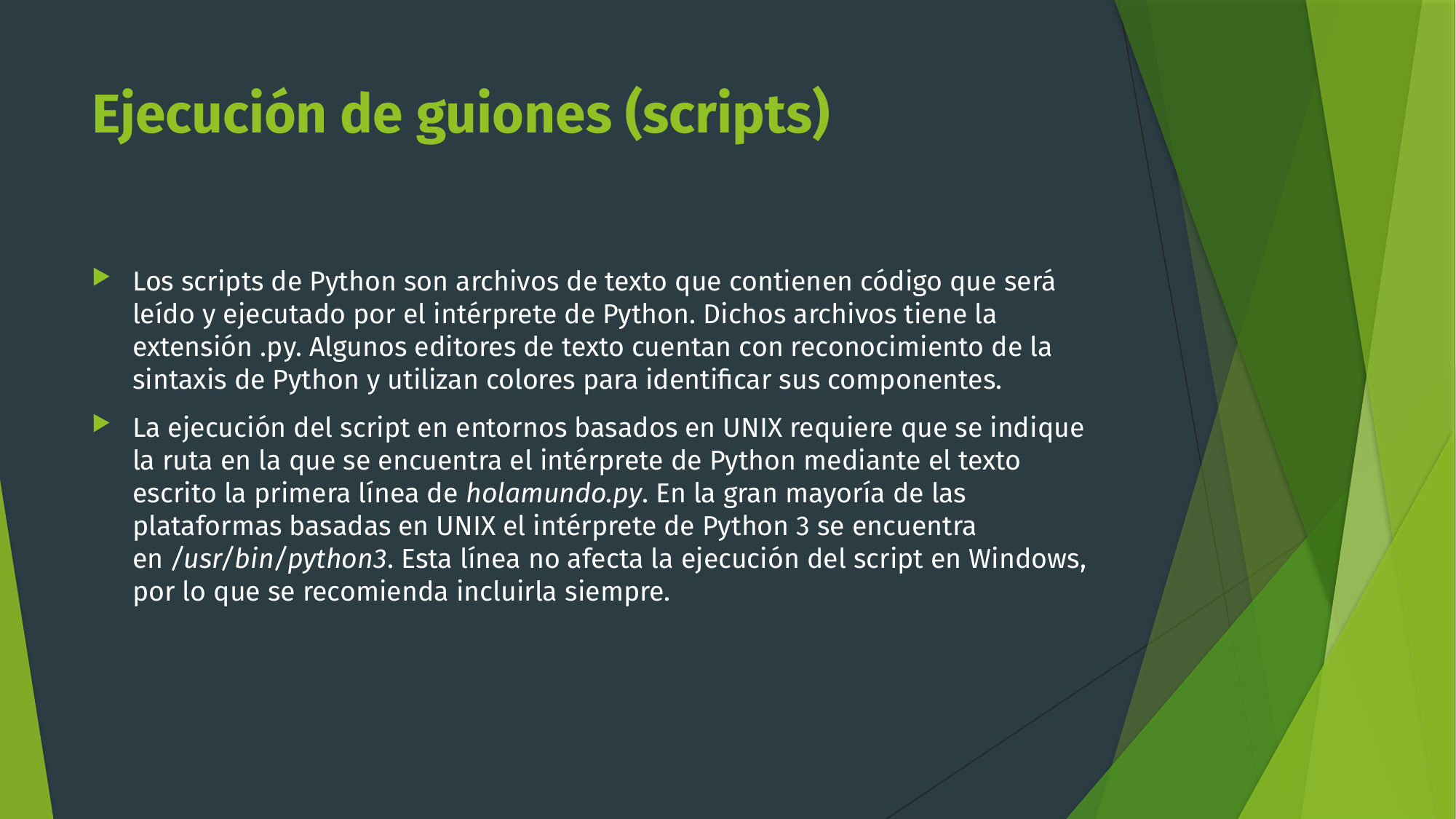

# Ejecución de guiones (scripts)
Los scripts de Python son archivos de texto que contienen código que será leído y ejecutado por el intérprete de Python. Dichos archivos tiene la extensión .py. Algunos editores de texto cuentan con reconocimiento de la sintaxis de Python y utilizan colores para identificar sus componentes.
La ejecución del script en entornos basados en UNIX requiere que se indique la ruta en la que se encuentra el intérprete de Python mediante el texto escrito la primera línea de holamundo.py. En la gran mayoría de las plataformas basadas en UNIX el intérprete de Python 3 se encuentra en /usr/bin/python3. Esta línea no afecta la ejecución del script en Windows, por lo que se recomienda incluirla siempre.